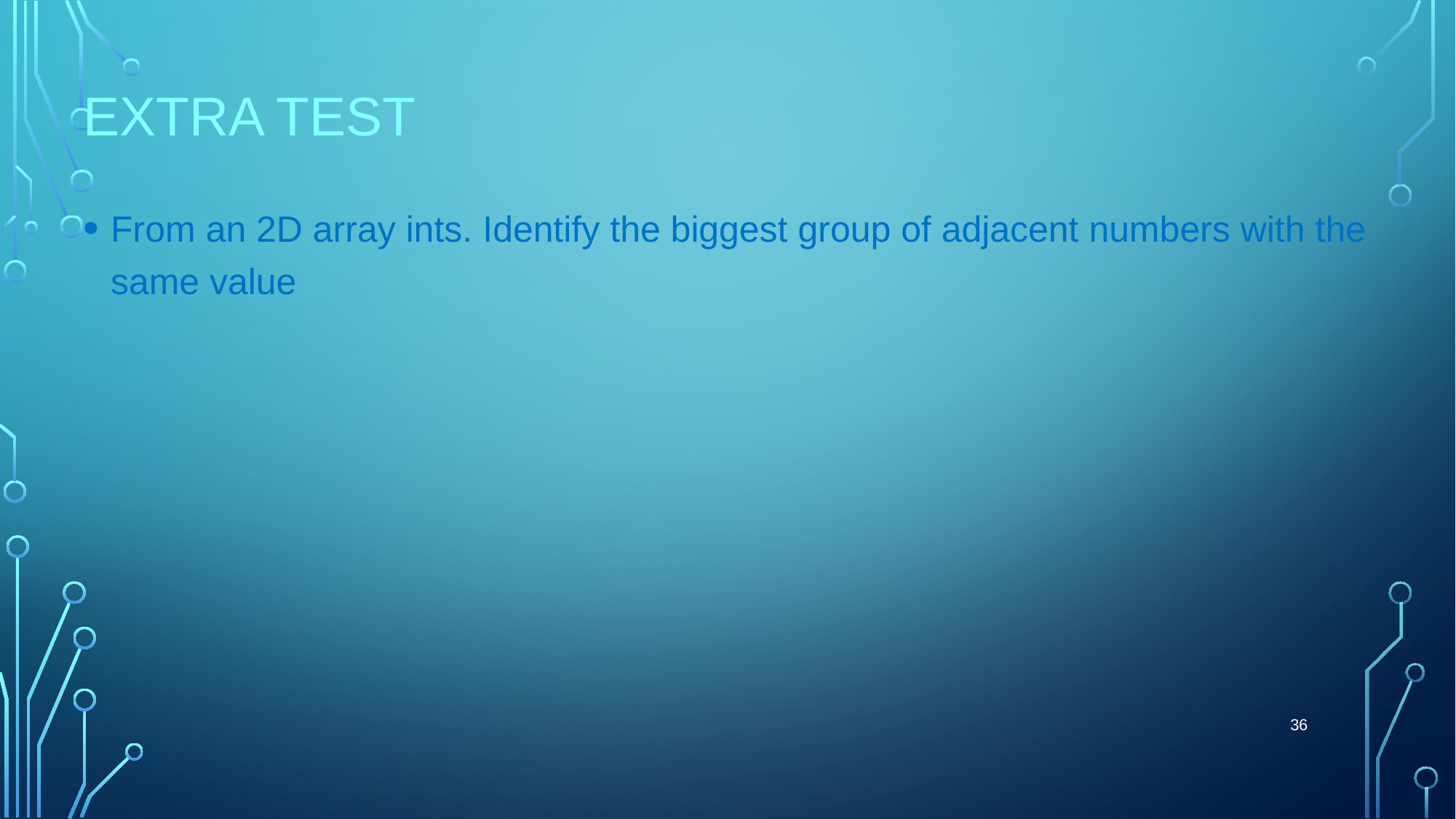

# Extra Test
From an 2D array ints. Identify the biggest group of adjacent numbers with the same value
36